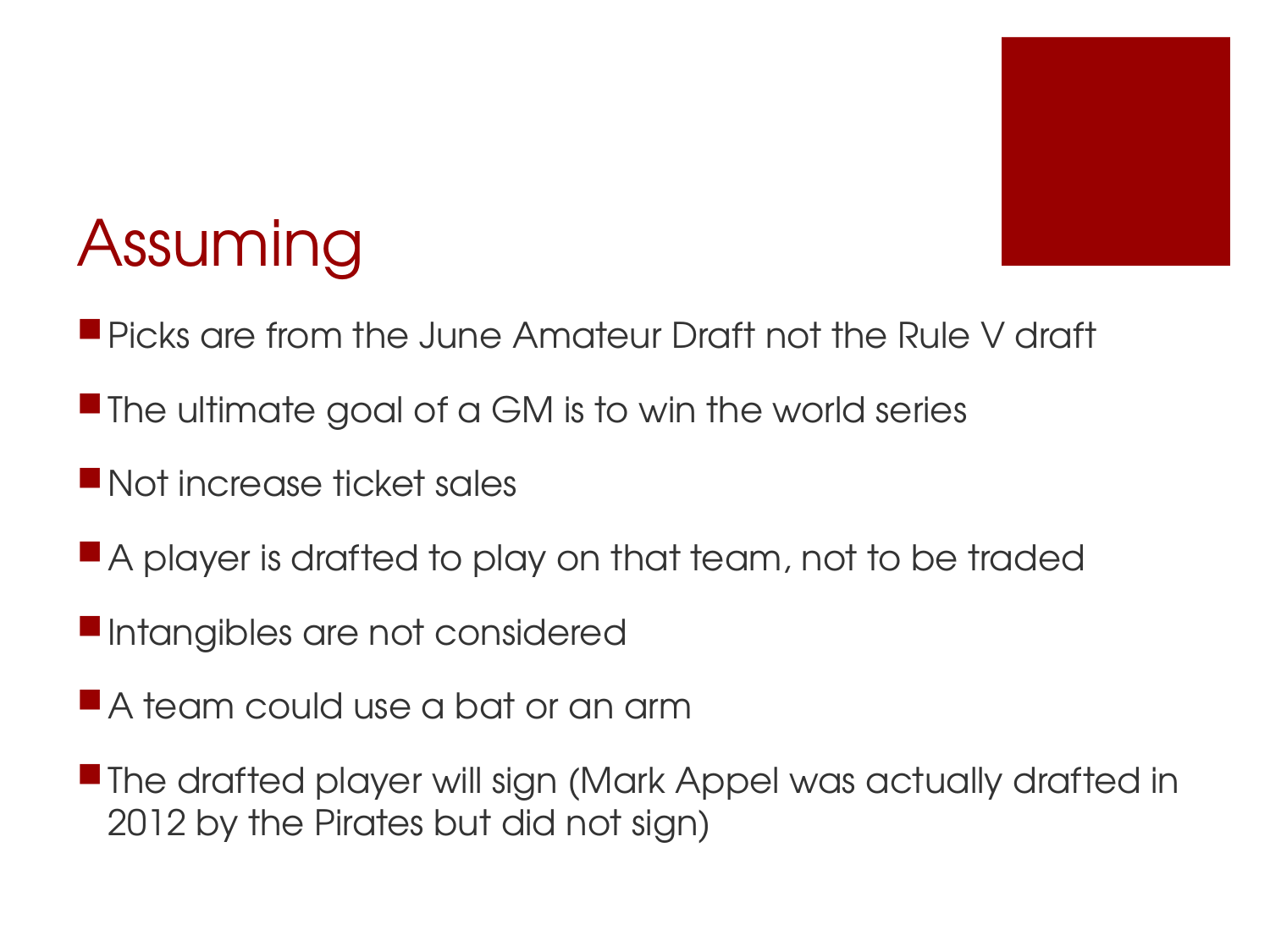

# Assuming
Picks are from the June Amateur Draft not the Rule V draft
The ultimate goal of a GM is to win the world series
Not increase ticket sales
A player is drafted to play on that team, not to be traded
Intangibles are not considered
A team could use a bat or an arm
The drafted player will sign (Mark Appel was actually drafted in 2012 by the Pirates but did not sign)